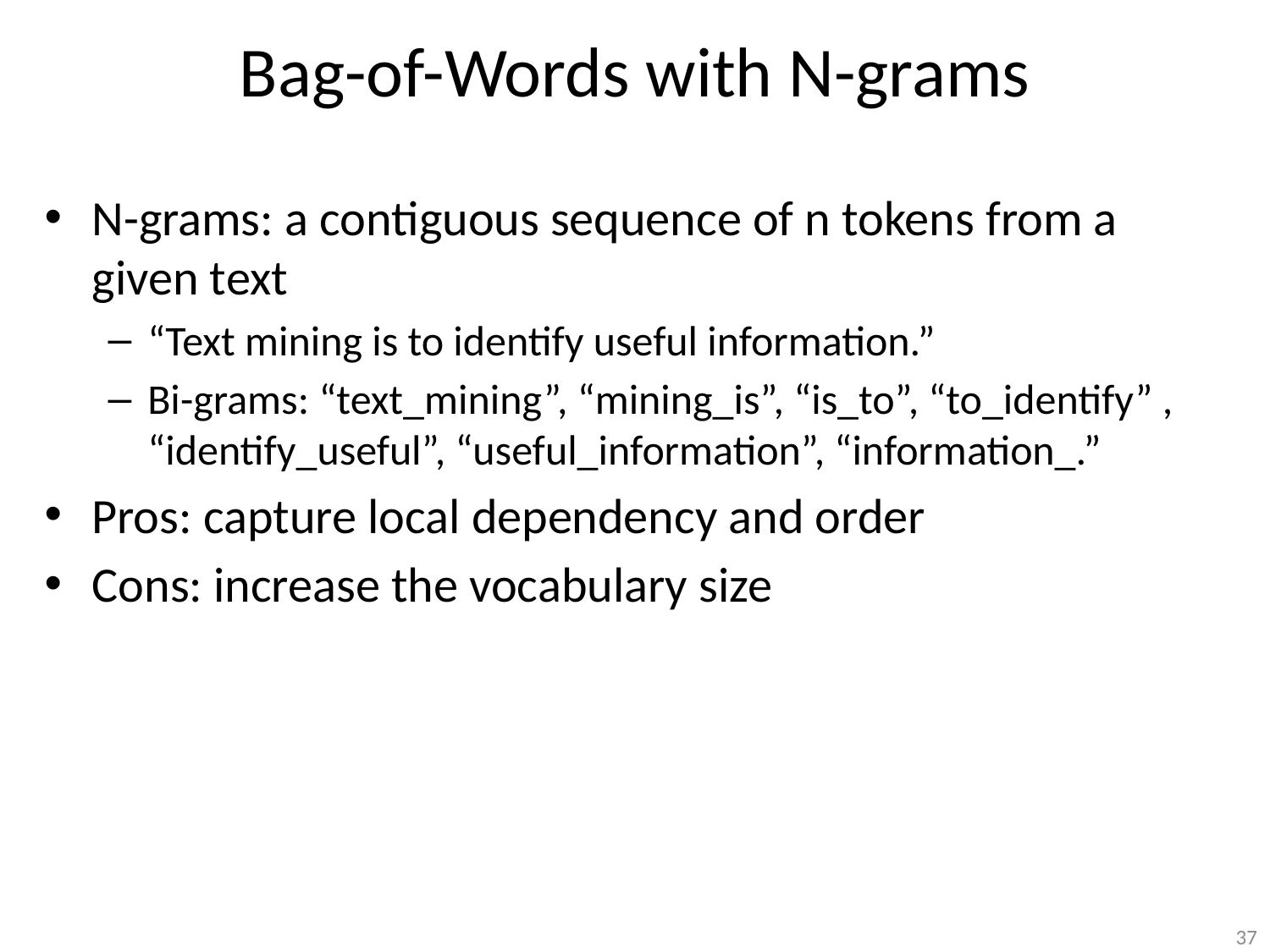

# Bag-of-Words with N-grams
N-grams: a contiguous sequence of n tokens from a given text
“Text mining is to identify useful information.”
Bi-grams: “text_mining”, “mining_is”, “is_to”, “to_identify” , “identify_useful”, “useful_information”, “information_.”
Pros: capture local dependency and order
Cons: increase the vocabulary size
37